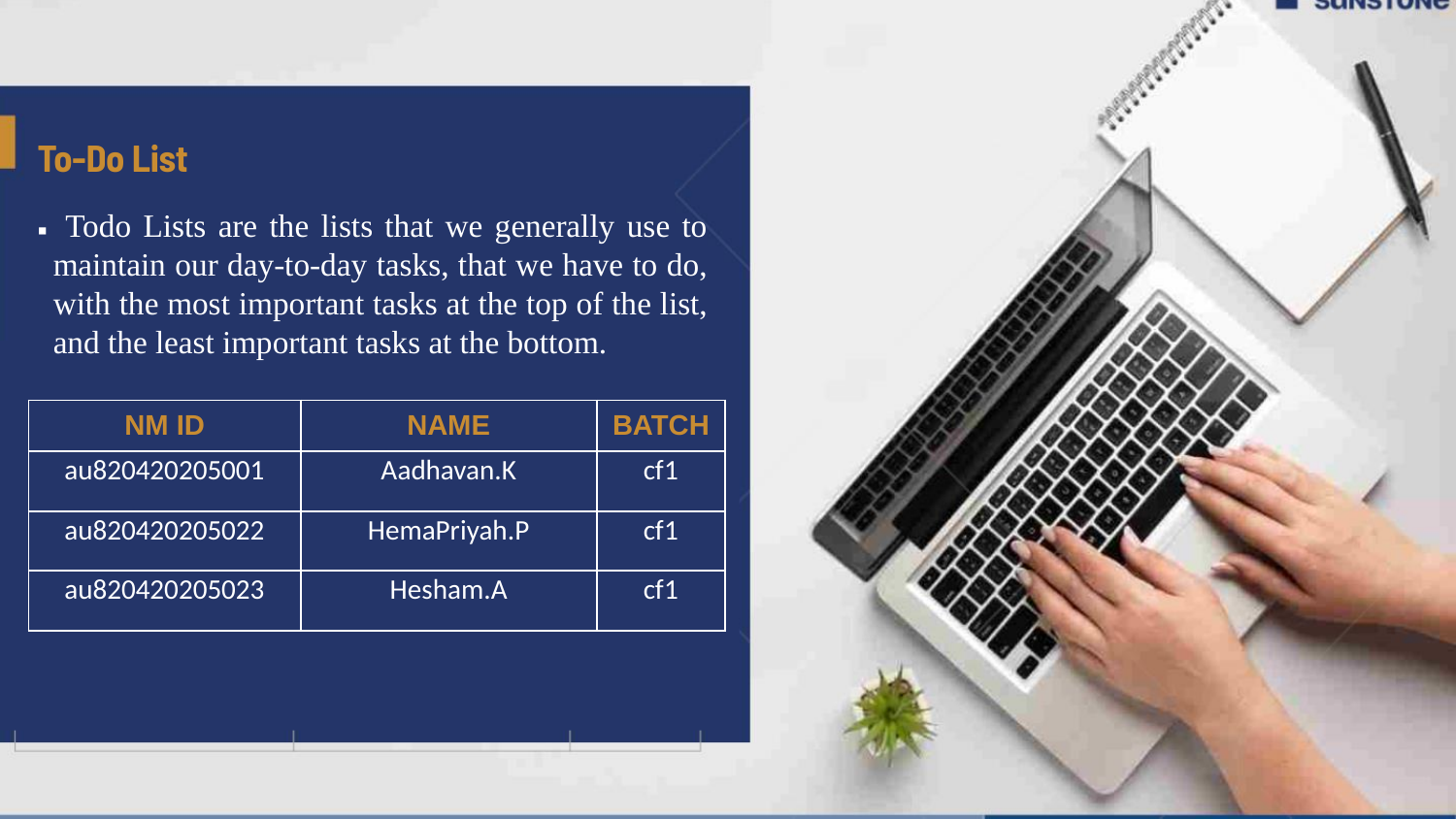

To-Do List
 Todo Lists are the lists that we generally use to maintain our day-to-day tasks, that we have to do, with the most important tasks at the top of the list, and the least important tasks at the bottom.
▪

| NM ID | NAME | BATCH |
| --- | --- | --- |
| au820420205001 | Aadhavan.K | cf1 |
| au820420205022 | HemaPriyah.P | cf1 |
| au820420205023 | Hesham.A | cf1 |